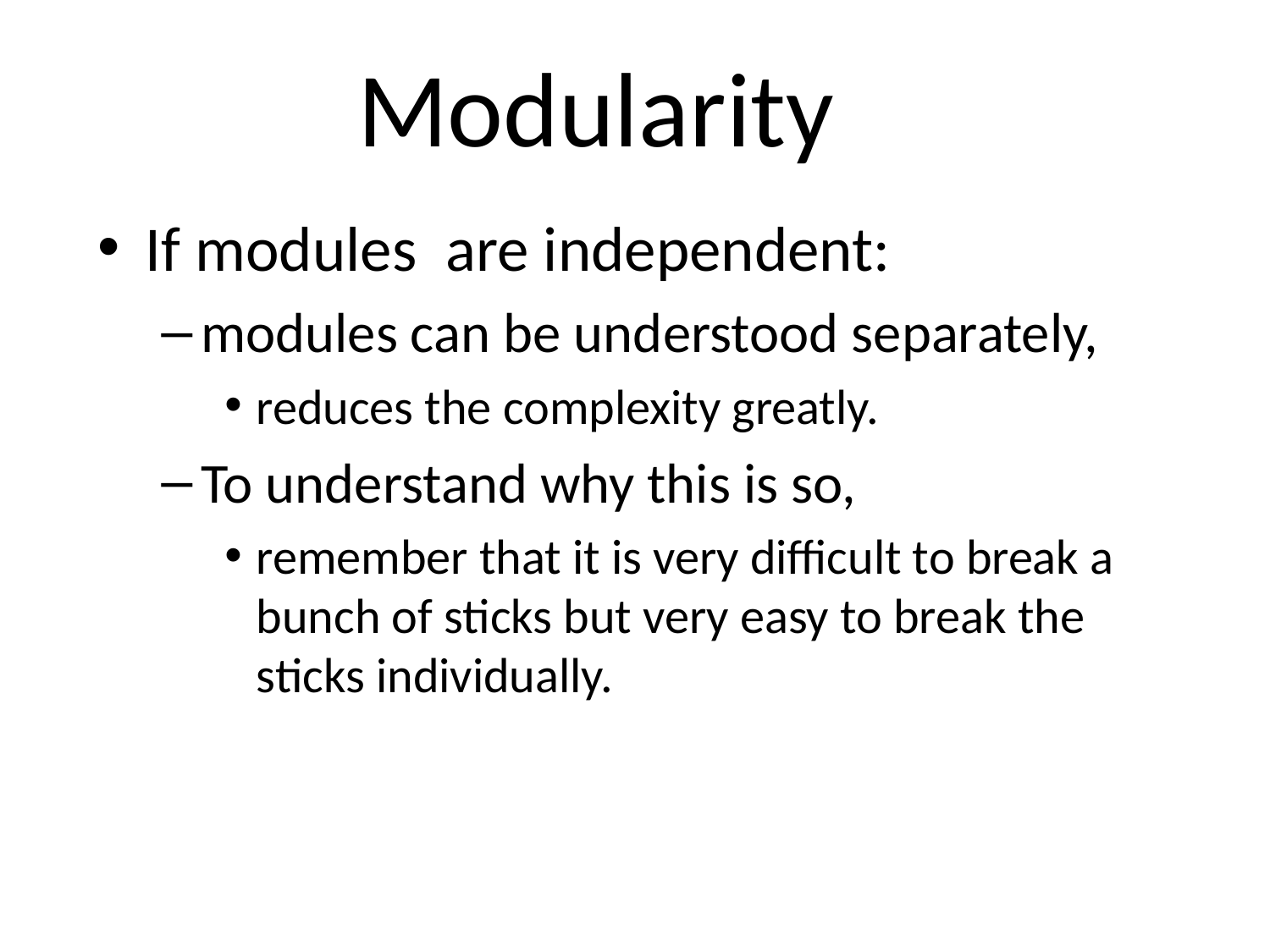

# Modularity
If modules  are independent:
modules can be understood separately,
reduces the complexity greatly.
To understand why this is so,
remember that it is very difficult to break a bunch of sticks but very easy to break the sticks individually.